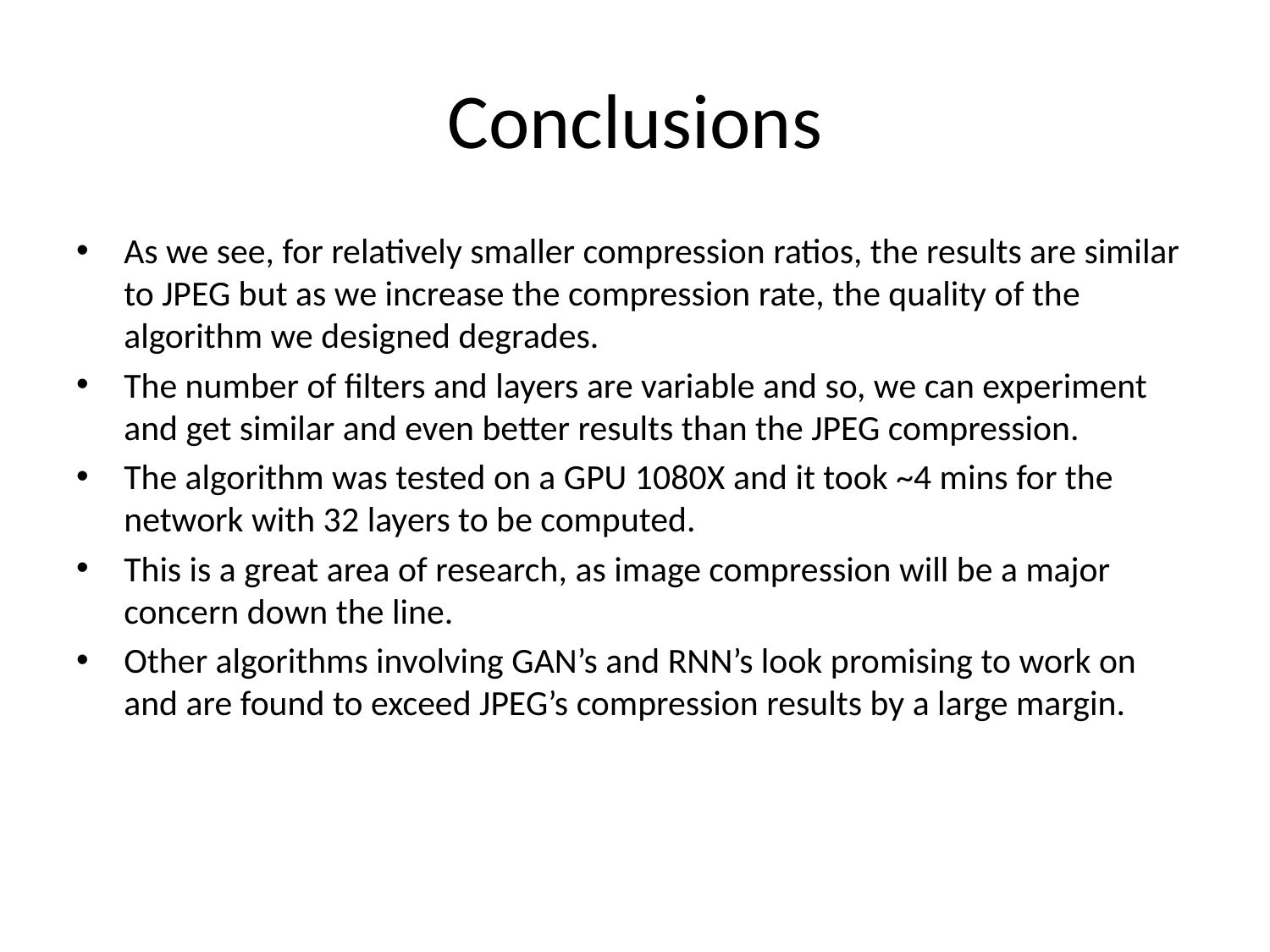

# Conclusions
As we see, for relatively smaller compression ratios, the results are similar to JPEG but as we increase the compression rate, the quality of the algorithm we designed degrades.
The number of filters and layers are variable and so, we can experiment and get similar and even better results than the JPEG compression.
The algorithm was tested on a GPU 1080X and it took ~4 mins for the network with 32 layers to be computed.
This is a great area of research, as image compression will be a major concern down the line.
Other algorithms involving GAN’s and RNN’s look promising to work on and are found to exceed JPEG’s compression results by a large margin.